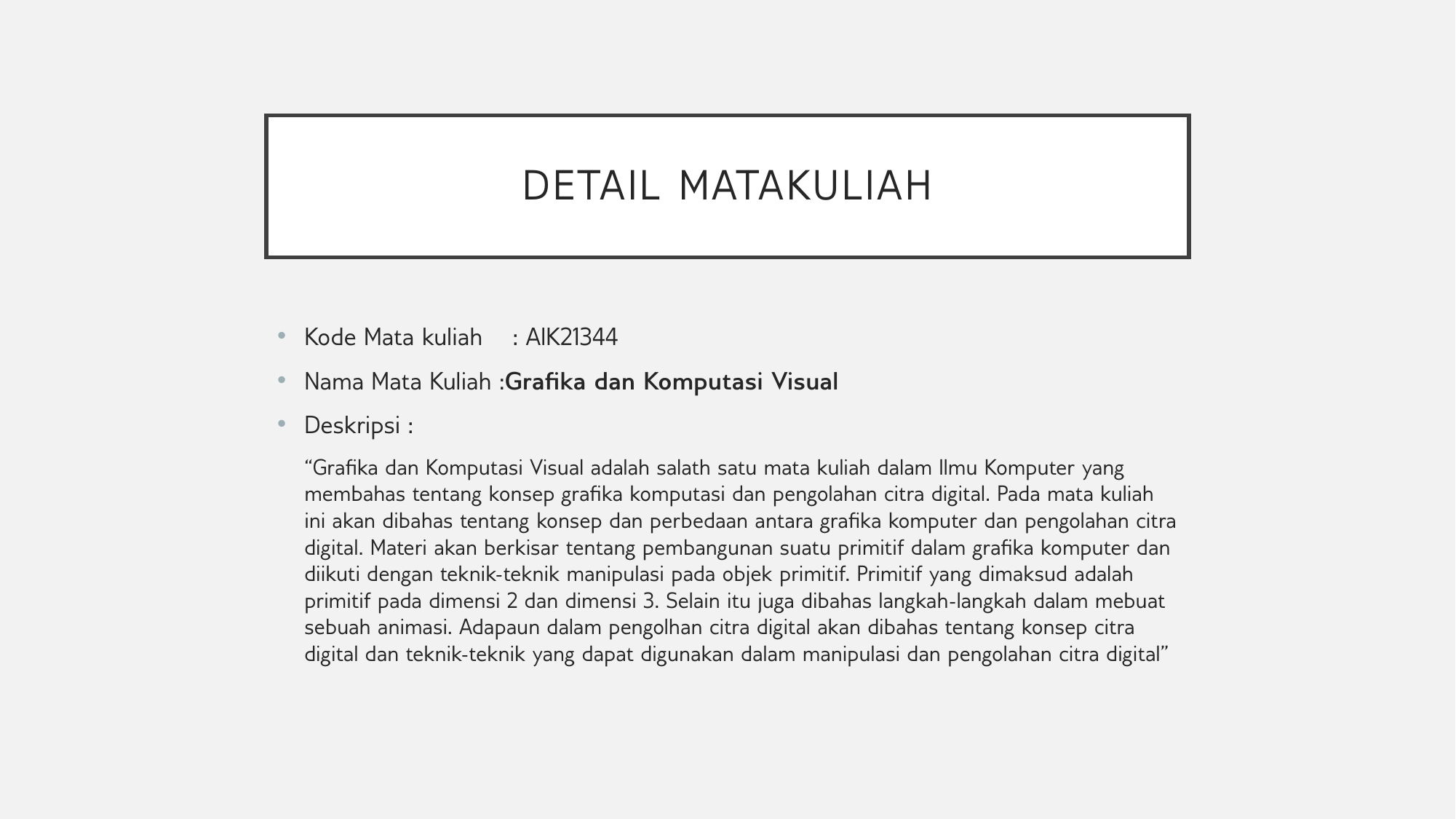

# Detail matakuliah
Kode Mata kuliah	 : AIK21344
Nama Mata Kuliah :Grafika dan Komputasi Visual
Deskripsi :
“Grafika dan Komputasi Visual adalah salath satu mata kuliah dalam Ilmu Komputer yang membahas tentang konsep grafika komputasi dan pengolahan citra digital. Pada mata kuliah ini akan dibahas tentang konsep dan perbedaan antara grafika komputer dan pengolahan citra digital. Materi akan berkisar tentang pembangunan suatu primitif dalam grafika komputer dan diikuti dengan teknik-teknik manipulasi pada objek primitif. Primitif yang dimaksud adalah primitif pada dimensi 2 dan dimensi 3. Selain itu juga dibahas langkah-langkah dalam mebuat sebuah animasi. Adapaun dalam pengolhan citra digital akan dibahas tentang konsep citra digital dan teknik-teknik yang dapat digunakan dalam manipulasi dan pengolahan citra digital”